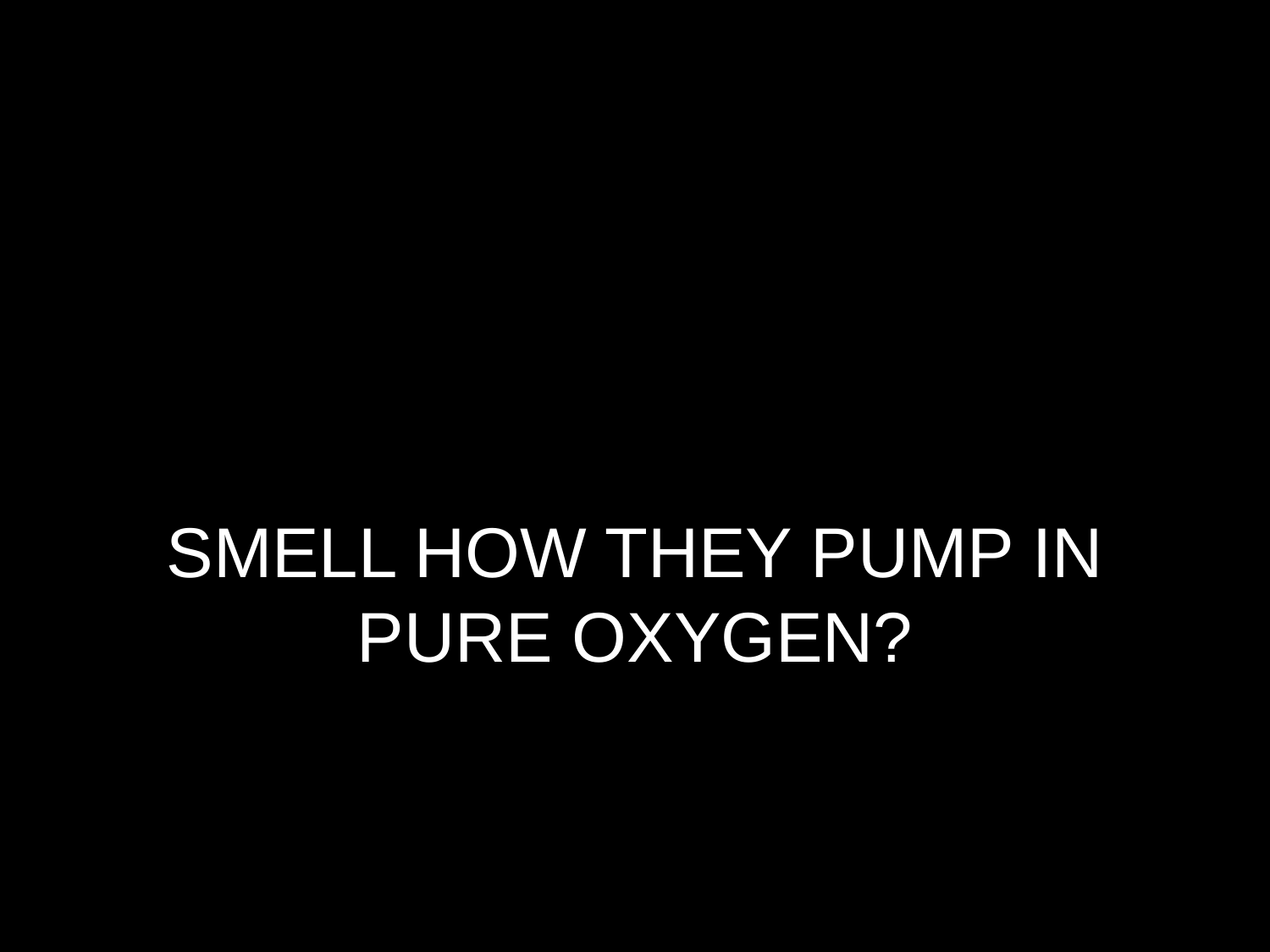

# SMELL HOW THEY PUMP IN PURE OXYGEN?